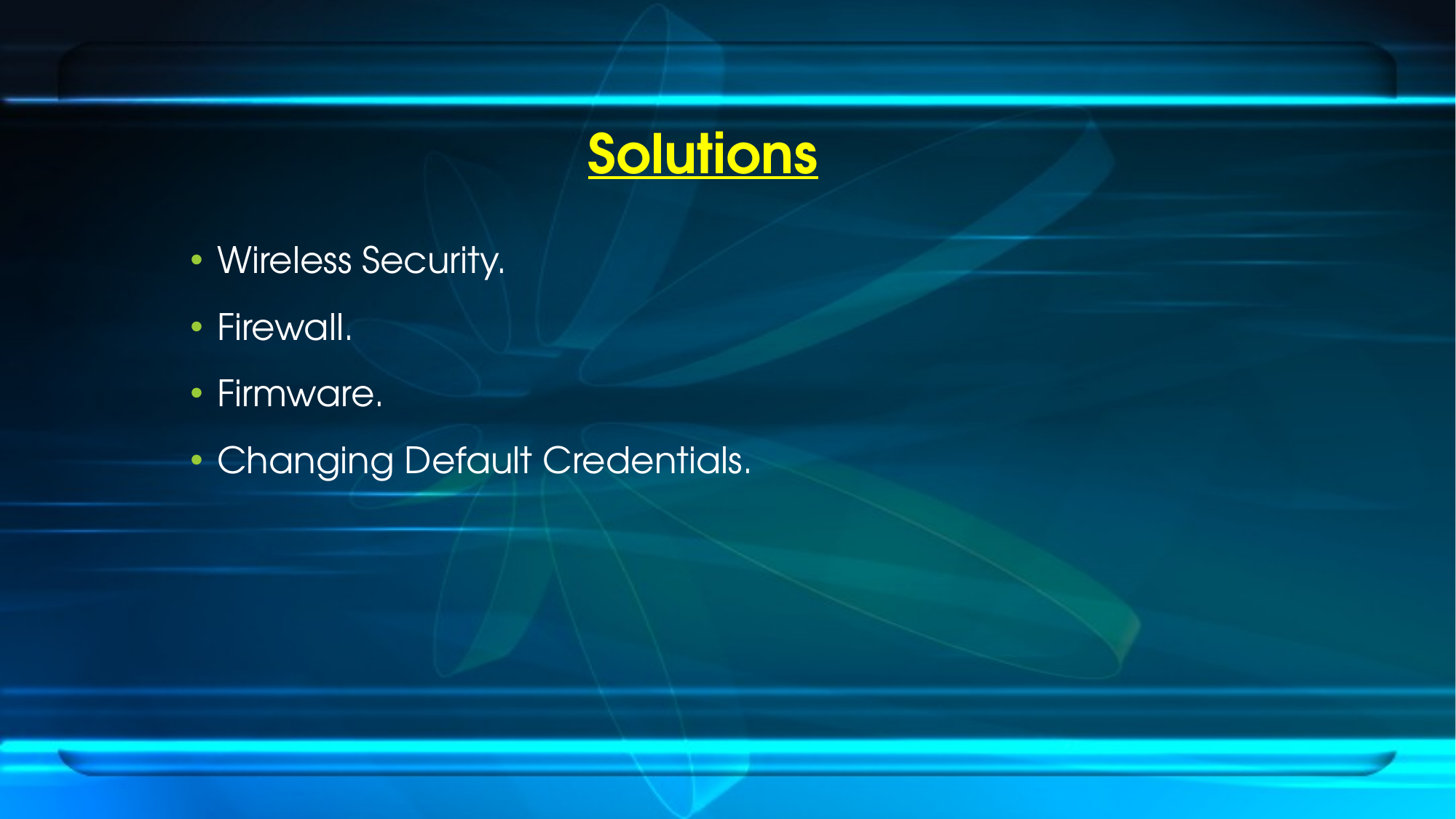

# Solutions
Wireless Security.
Firewall.
Firmware.
Changing Default Credentials.